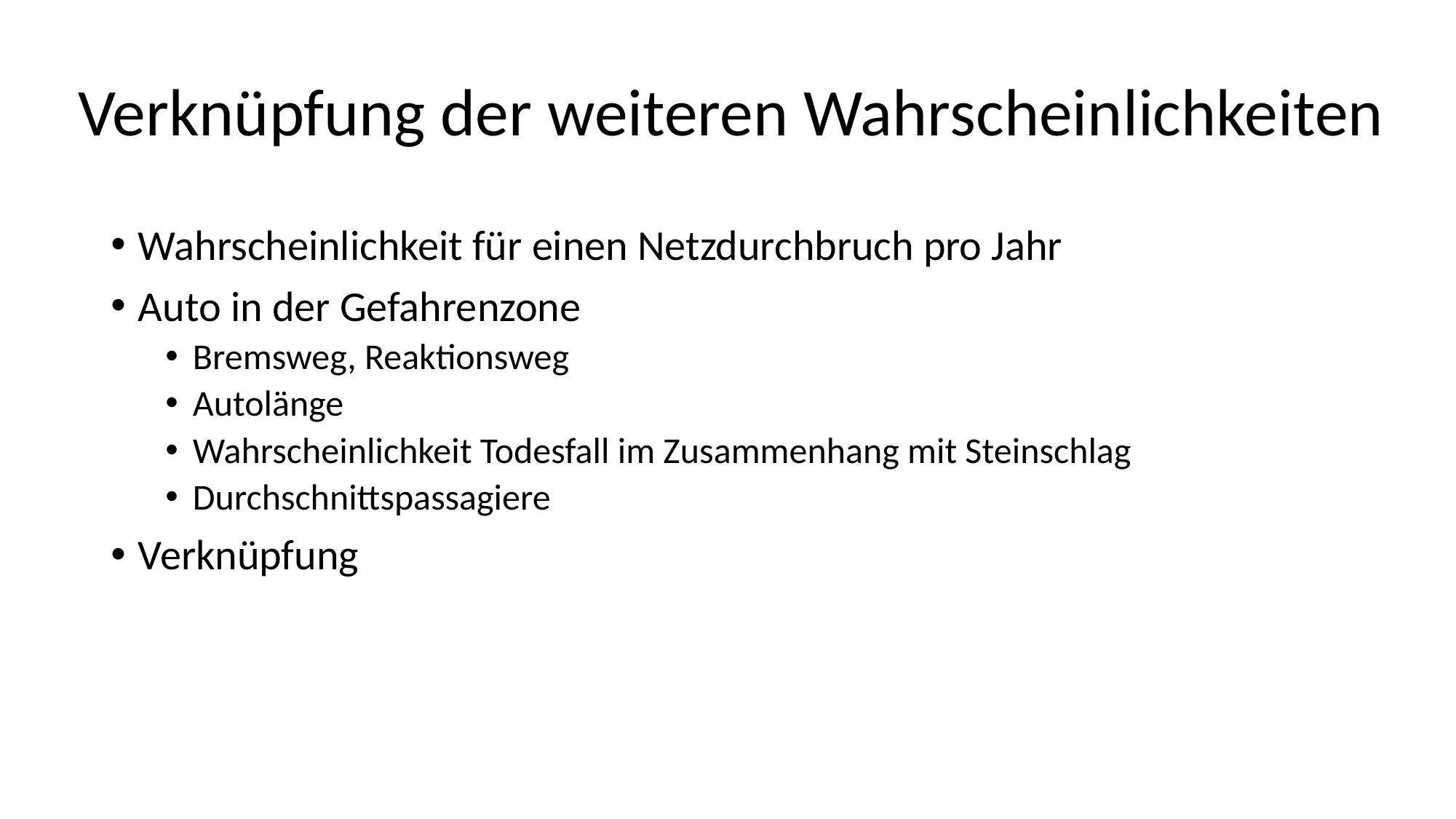

# Verknüpfung der weiteren Wahrscheinlichkeiten
Wahrscheinlichkeit für einen Netzdurchbruch pro Jahr
Auto in der Gefahrenzone
Bremsweg, Reaktionsweg
Autolänge
Wahrscheinlichkeit Todesfall im Zusammenhang mit Steinschlag
Durchschnittspassagiere
Verknüpfung